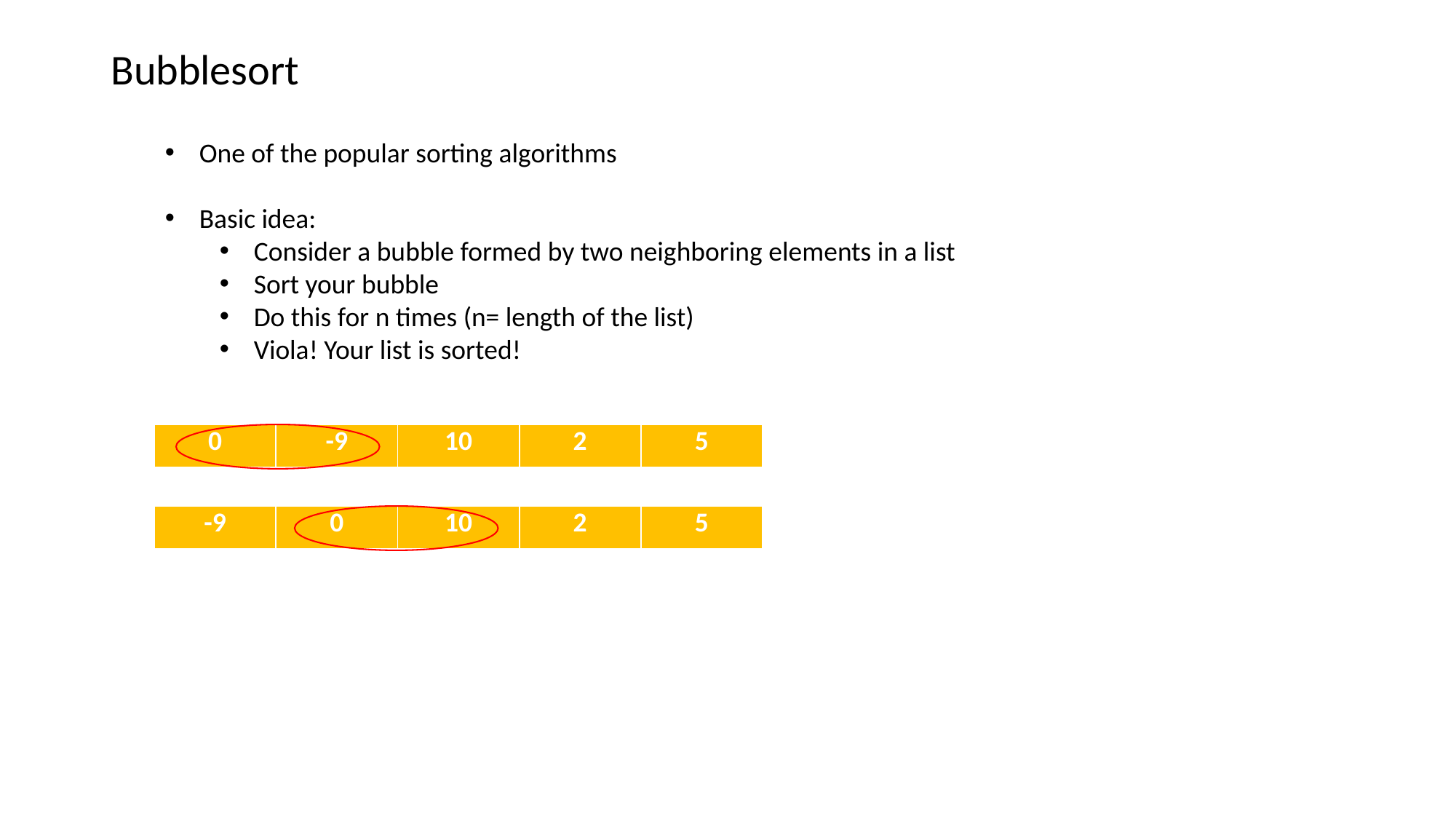

# Bubblesort
One of the popular sorting algorithms

Basic idea:
Consider a bubble formed by two neighboring elements in a list
Sort your bubble
Do this for n times (n= length of the list)
Viola! Your list is sorted!
| 0 | -9 | 10 | 2 | 5 |
| --- | --- | --- | --- | --- |

| -9 | 0 | 10 | 2 | 5 |
| --- | --- | --- | --- | --- |